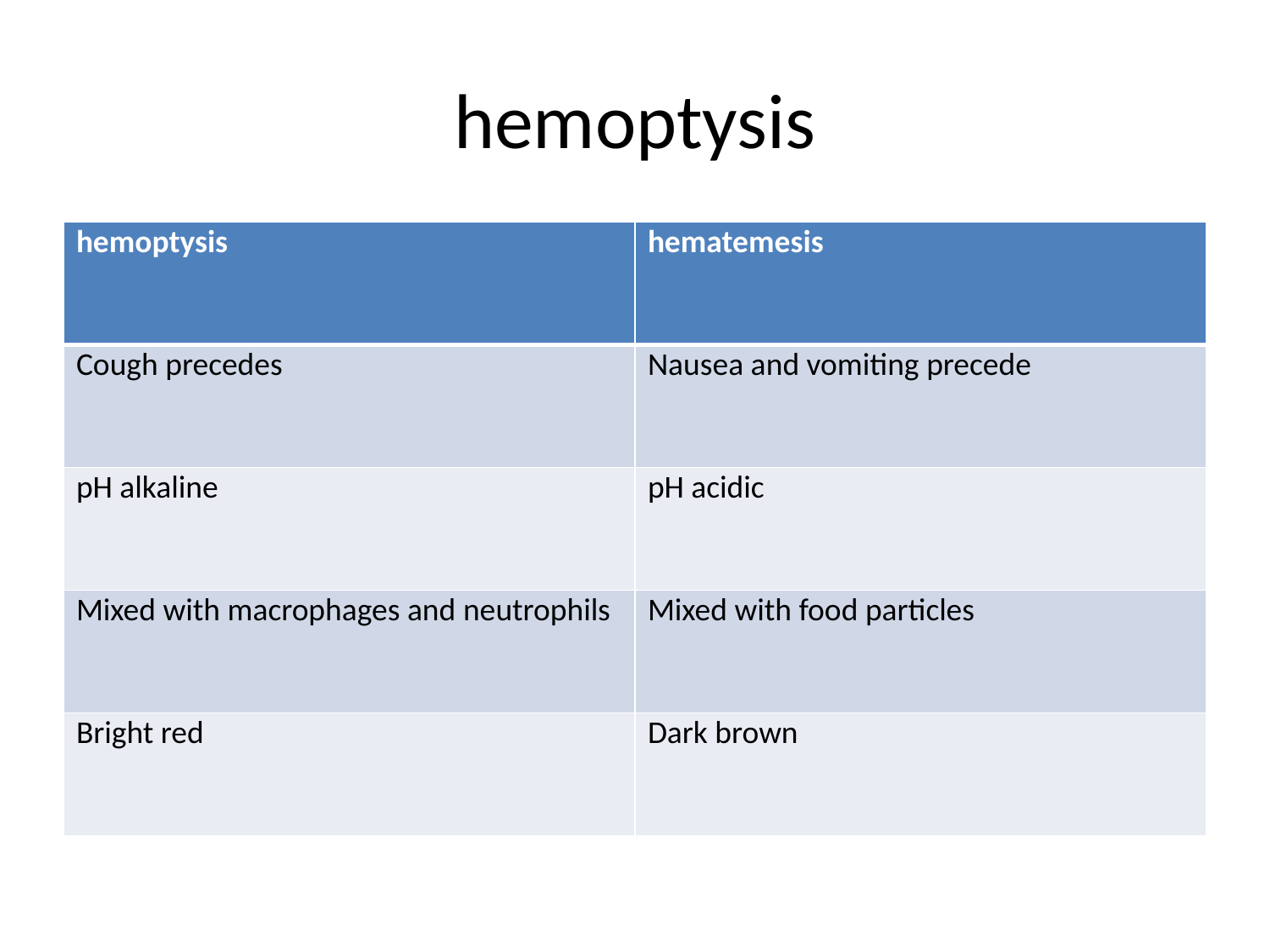

# hemoptysis
| hemoptysis | hematemesis |
| --- | --- |
| Cough precedes | Nausea and vomiting precede |
| pH alkaline | pH acidic |
| Mixed with macrophages and neutrophils | Mixed with food particles |
| Bright red | Dark brown |